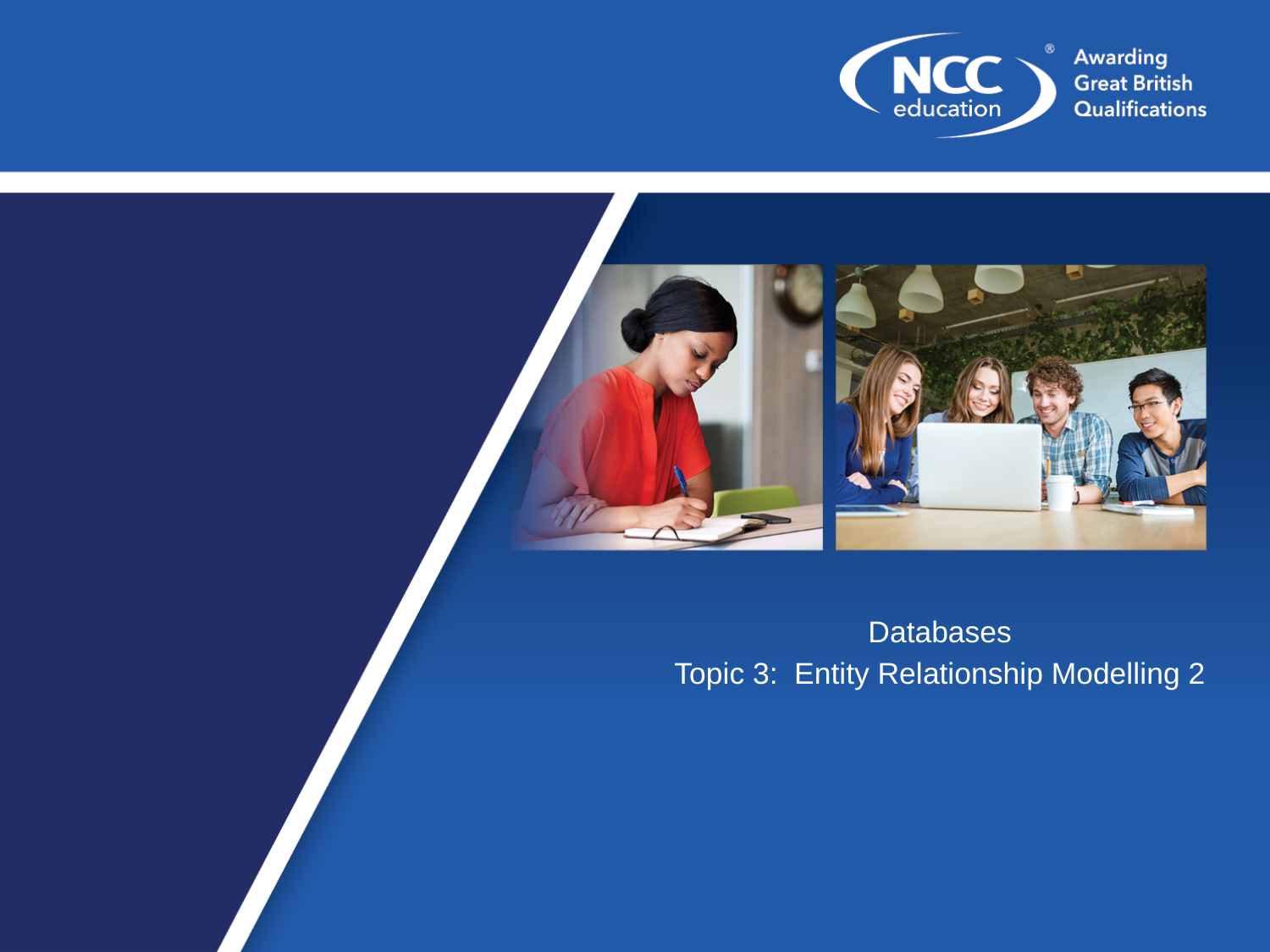

Databases
Topic 3:  Entity Relationship Modelling 2